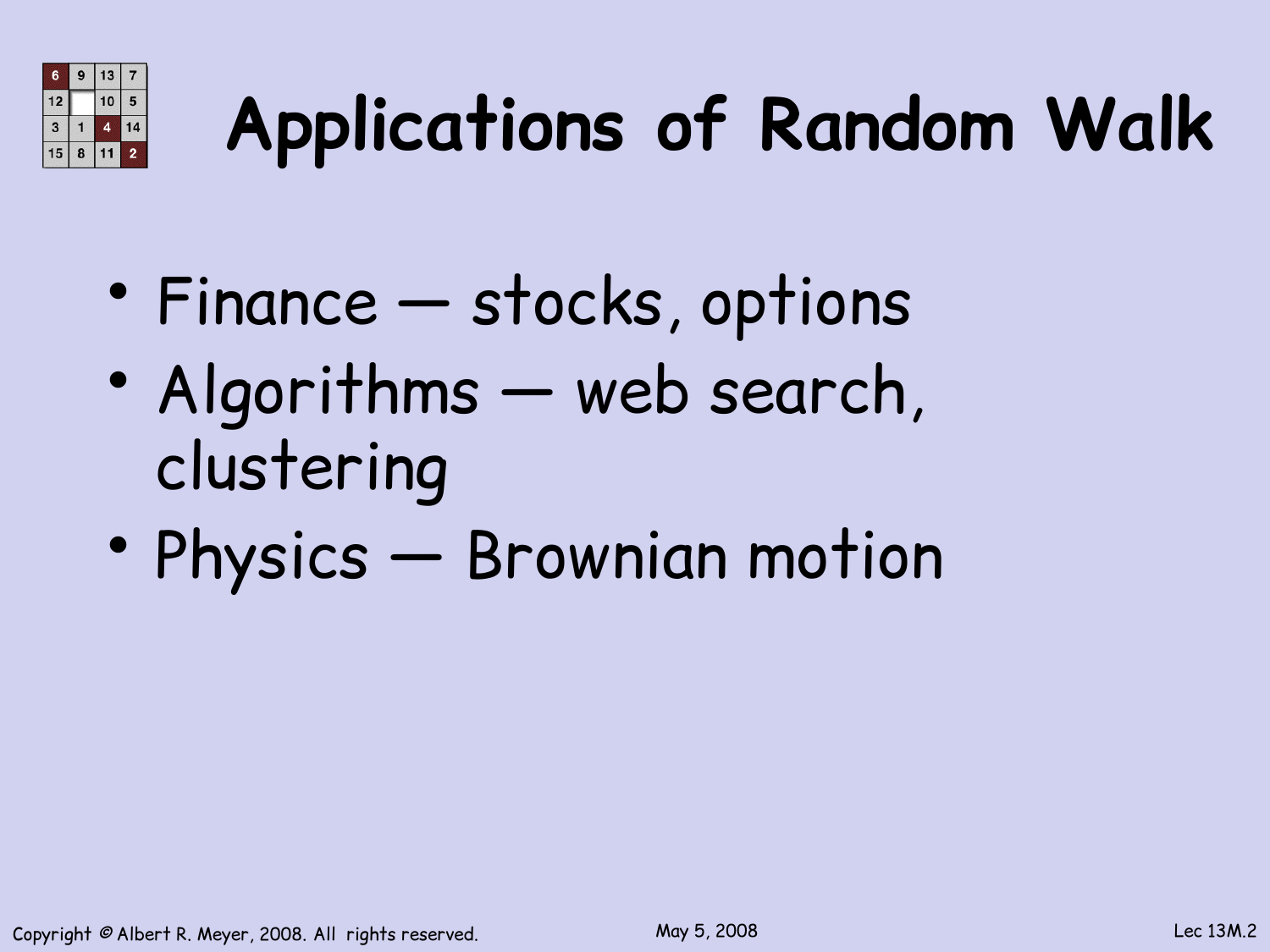

# Applications of Random Walk
Finance — stocks, options
Algorithms — web search, clustering
Physics — Brownian motion
Copyright © Albert R. Meyer, 2008. All  rights reserved.

May 5, 2008
Lec 13M.2